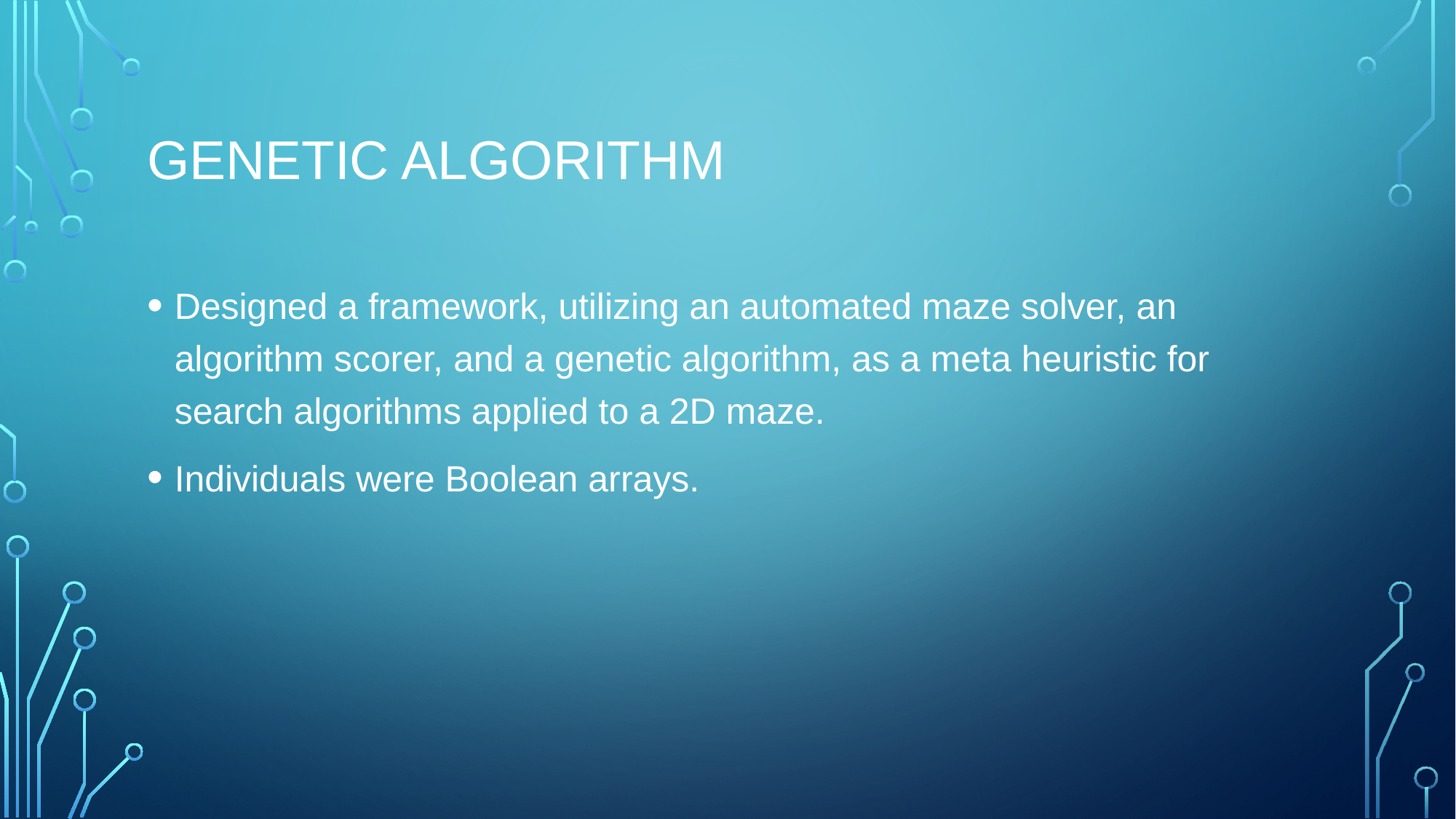

# Genetic algorithm
Designed a framework, utilizing an automated maze solver, an algorithm scorer, and a genetic algorithm, as a meta heuristic for search algorithms applied to a 2D maze.
Individuals were Boolean arrays.